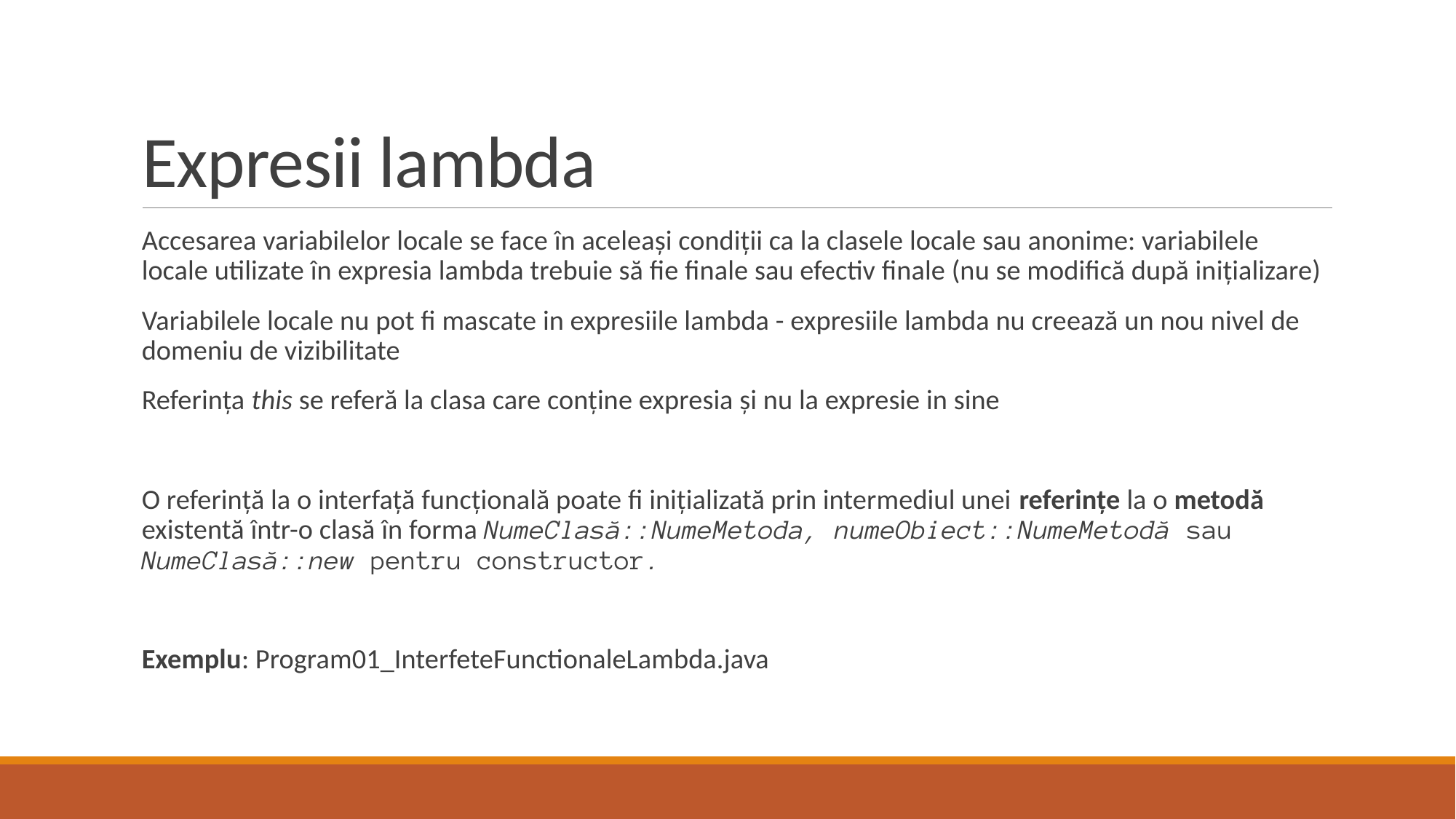

# Expresii lambda
Accesarea variabilelor locale se face în aceleași condiții ca la clasele locale sau anonime: variabilele locale utilizate în expresia lambda trebuie să fie finale sau efectiv finale (nu se modifică după inițializare)
Variabilele locale nu pot fi mascate in expresiile lambda - expresiile lambda nu creează un nou nivel de domeniu de vizibilitate
Referința this se referă la clasa care conține expresia și nu la expresie in sine

O referință la o interfață funcțională poate fi inițializată prin intermediul unei referințe la o metodă existentă într-o clasă în forma NumeClasă::NumeMetoda, numeObiect::NumeMetodă sau NumeClasă::new pentru constructor.

Exemplu: Program01_InterfeteFunctionaleLambda.java